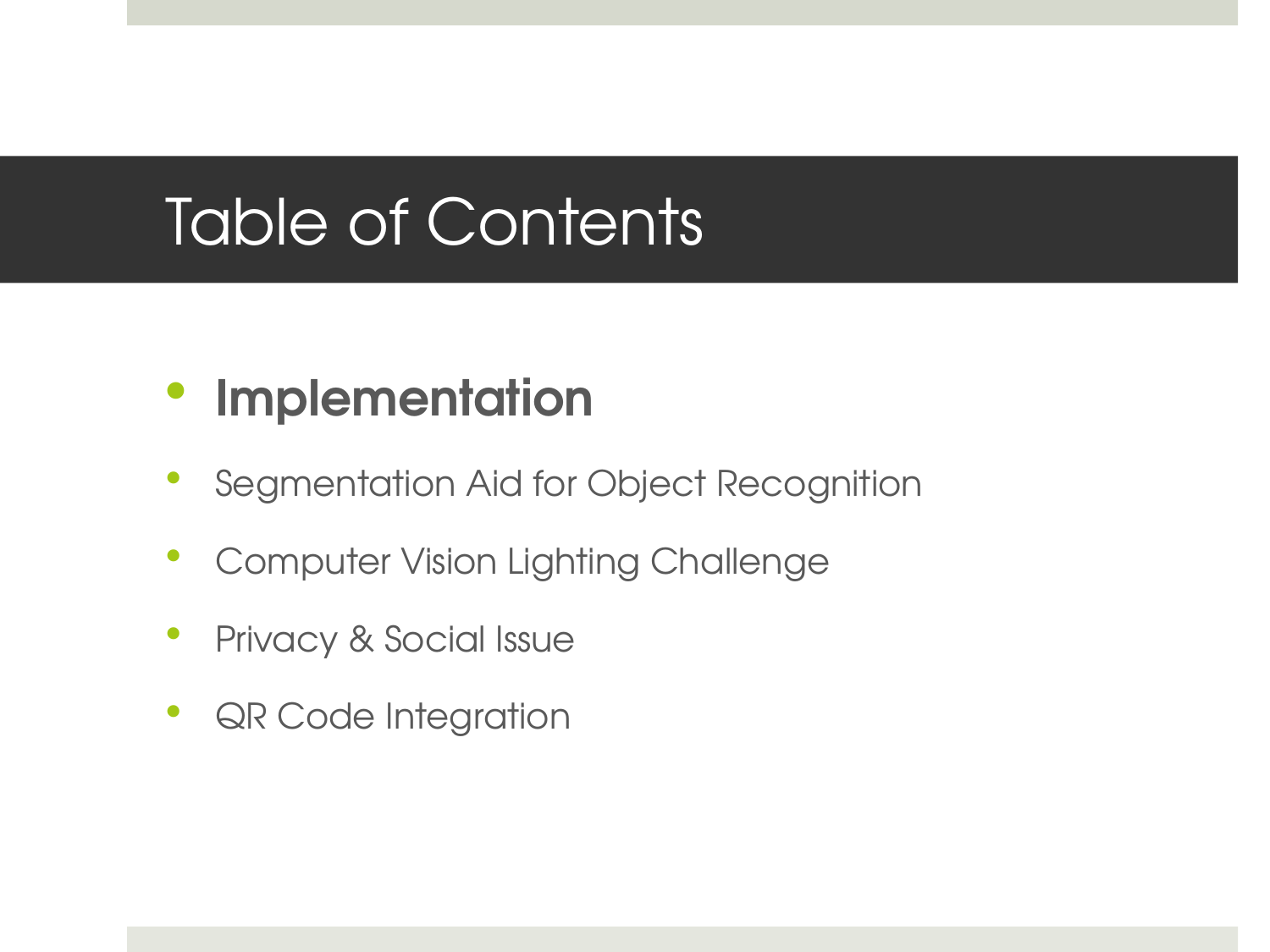

# Table of Contents
Implementation
Segmentation Aid for Object Recognition
Computer Vision Lighting Challenge
Privacy & Social Issue
QR Code Integration